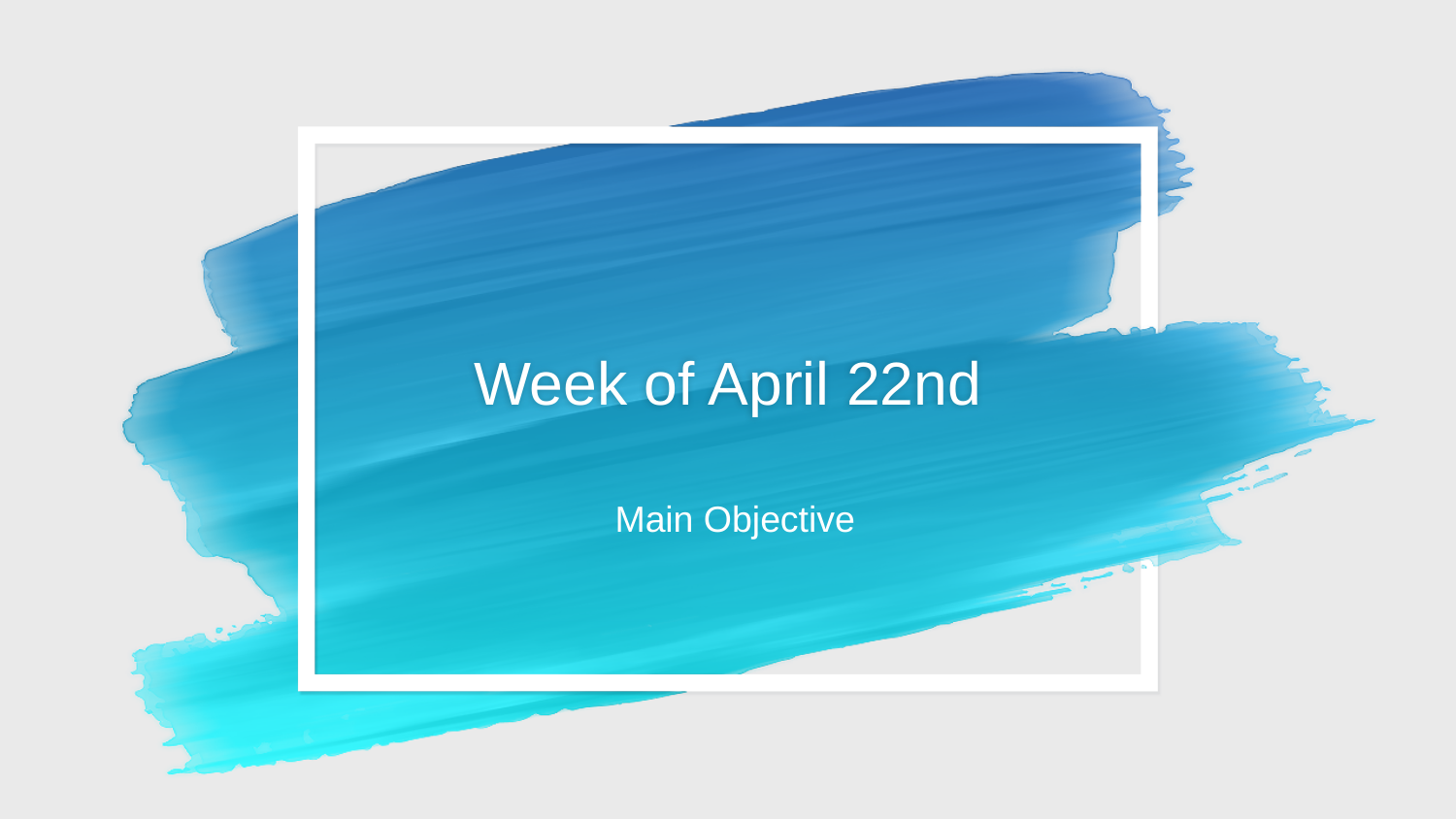

# Week of April 22nd
Main Objective